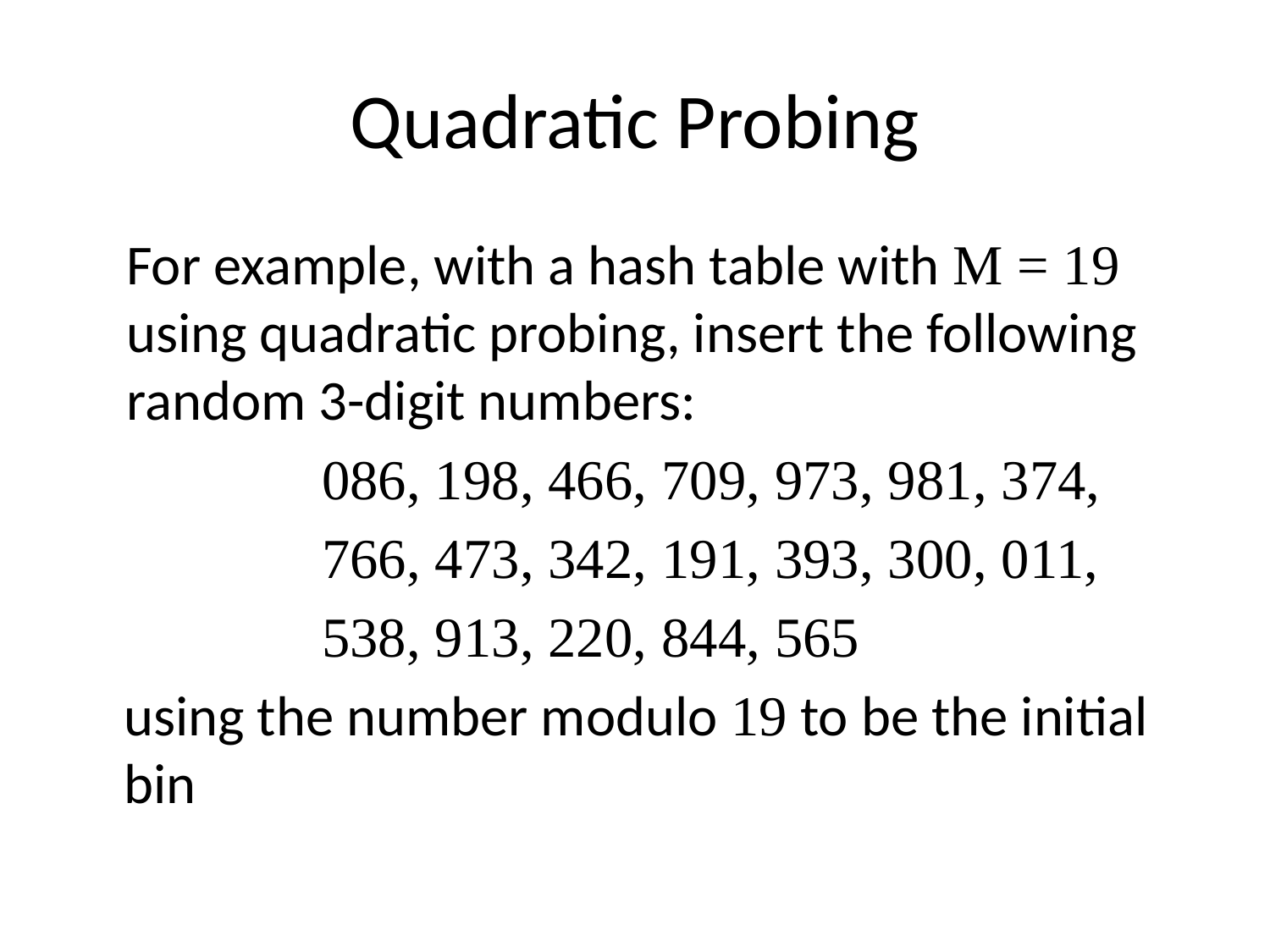

# Quadratic Probing
	For example, with a hash table with M = 19  using quadratic probing, insert the following random 3-digit numbers:
		     086, 198, 466, 709, 973, 981, 374,
		     766, 473, 342, 191, 393, 300, 011,
		     538, 913, 220, 844, 565
	using the number modulo 19 to be the initial bin